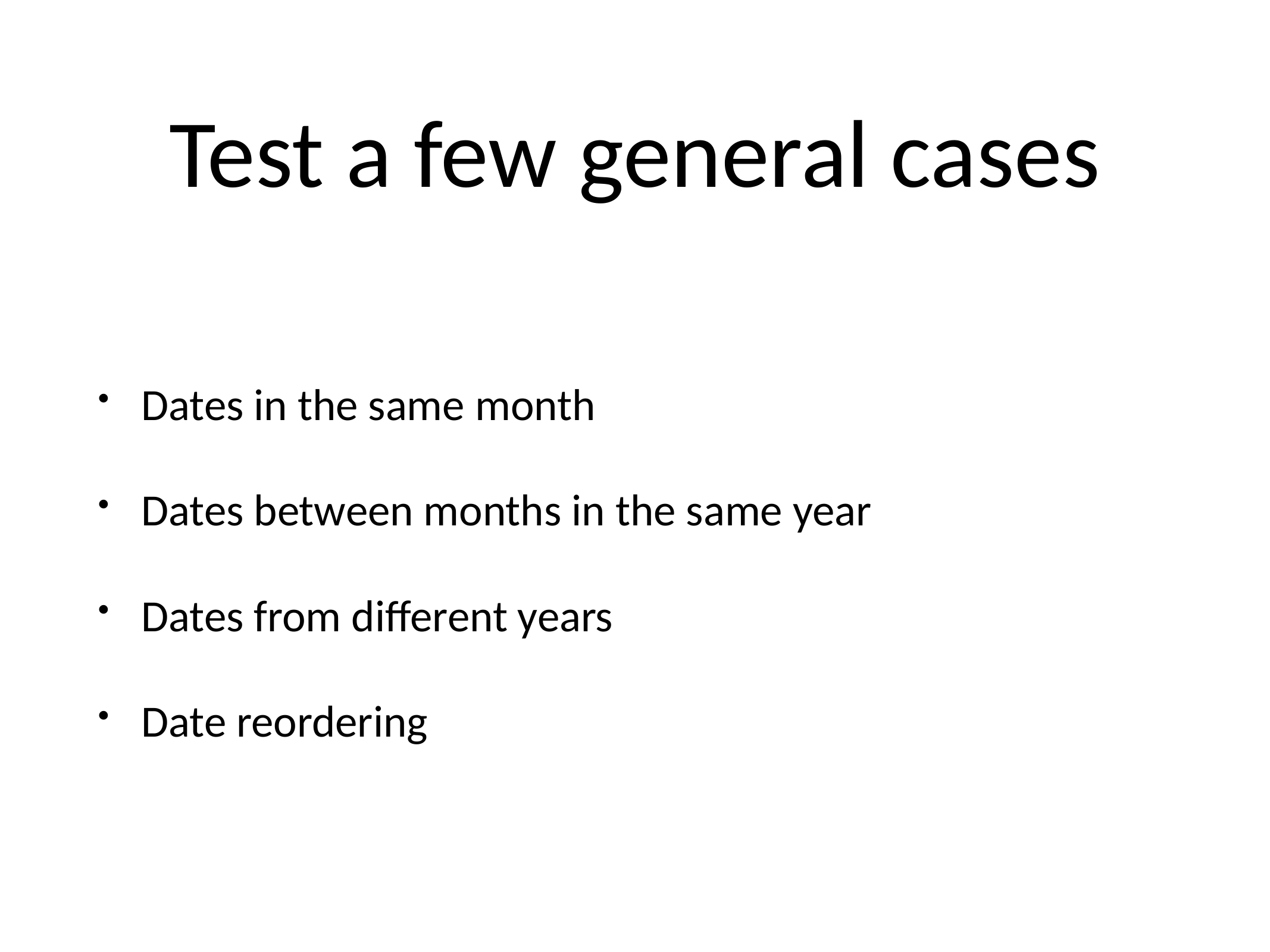

# Test a few general cases
Dates in the same month
Dates between months in the same year
Dates from different years
Date reordering